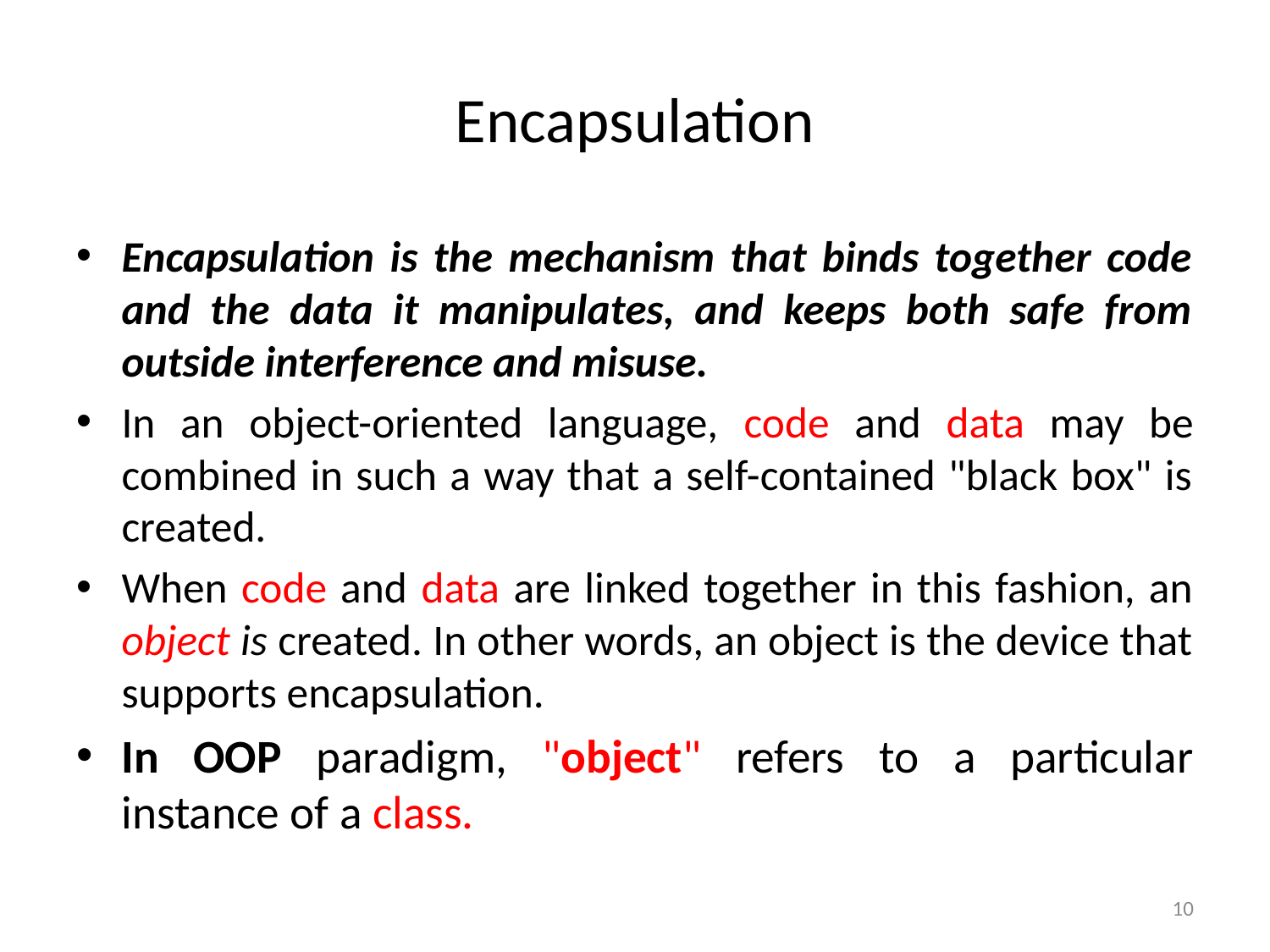

# Encapsulation
Encapsulation is the mechanism that binds together code and the data it manipulates, and keeps both safe from outside interference and misuse.
In an object-oriented language, code and data may be combined in such a way that a self-contained "black box" is created.
When code and data are linked together in this fashion, an object is created. In other words, an object is the device that supports encapsulation.
In OOP paradigm, "object" refers to a particular instance of a class.
10